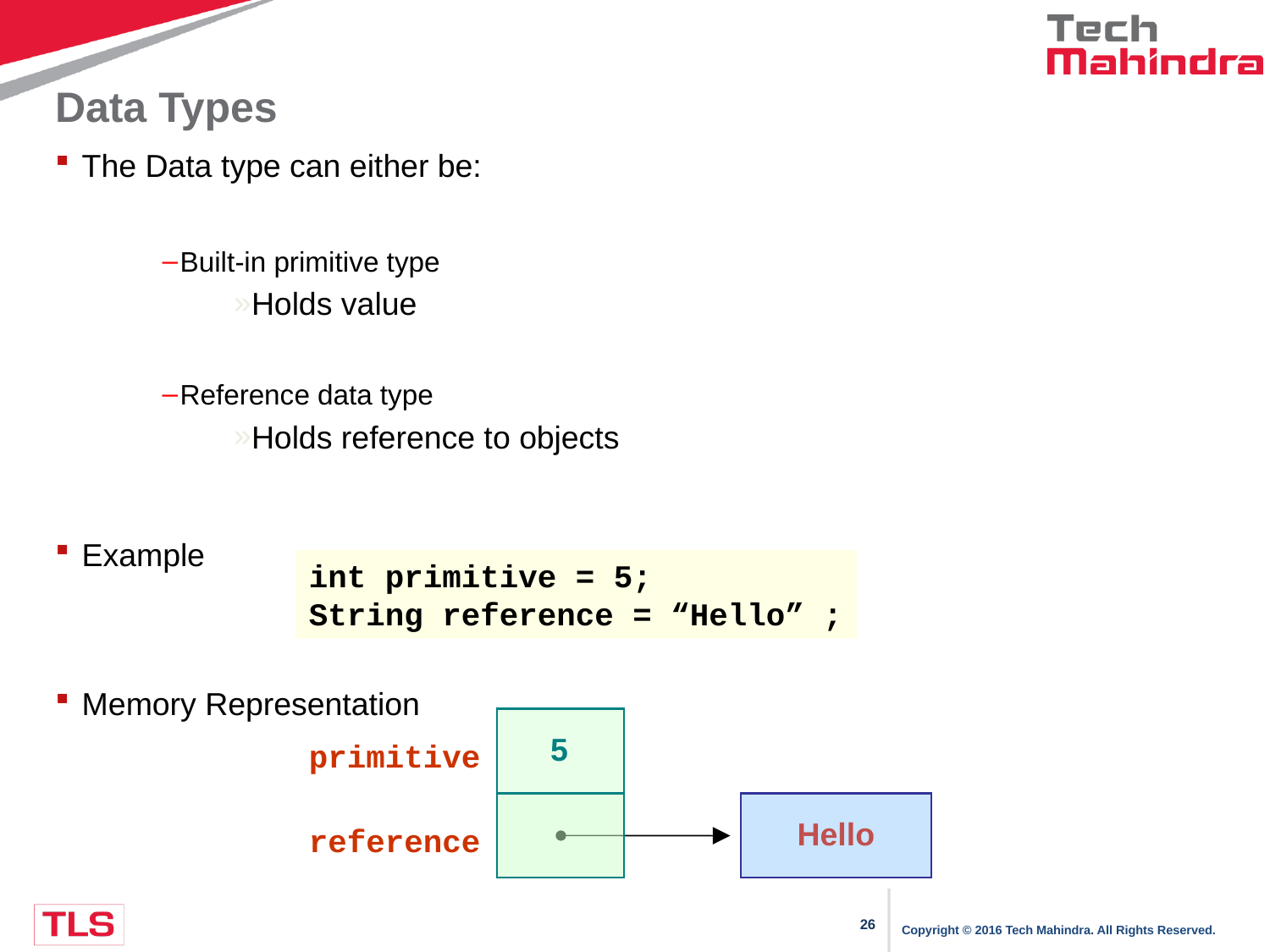

# Data Types
The Data type can either be:

Built-in primitive type
Holds value

Reference data type
Holds reference to objects

Example

Memory Representation

int primitive = 5;
String reference = “Hello” ;

5

Hello

primitive
reference
Copyright © 2016 Tech Mahindra. All Rights Reserved.